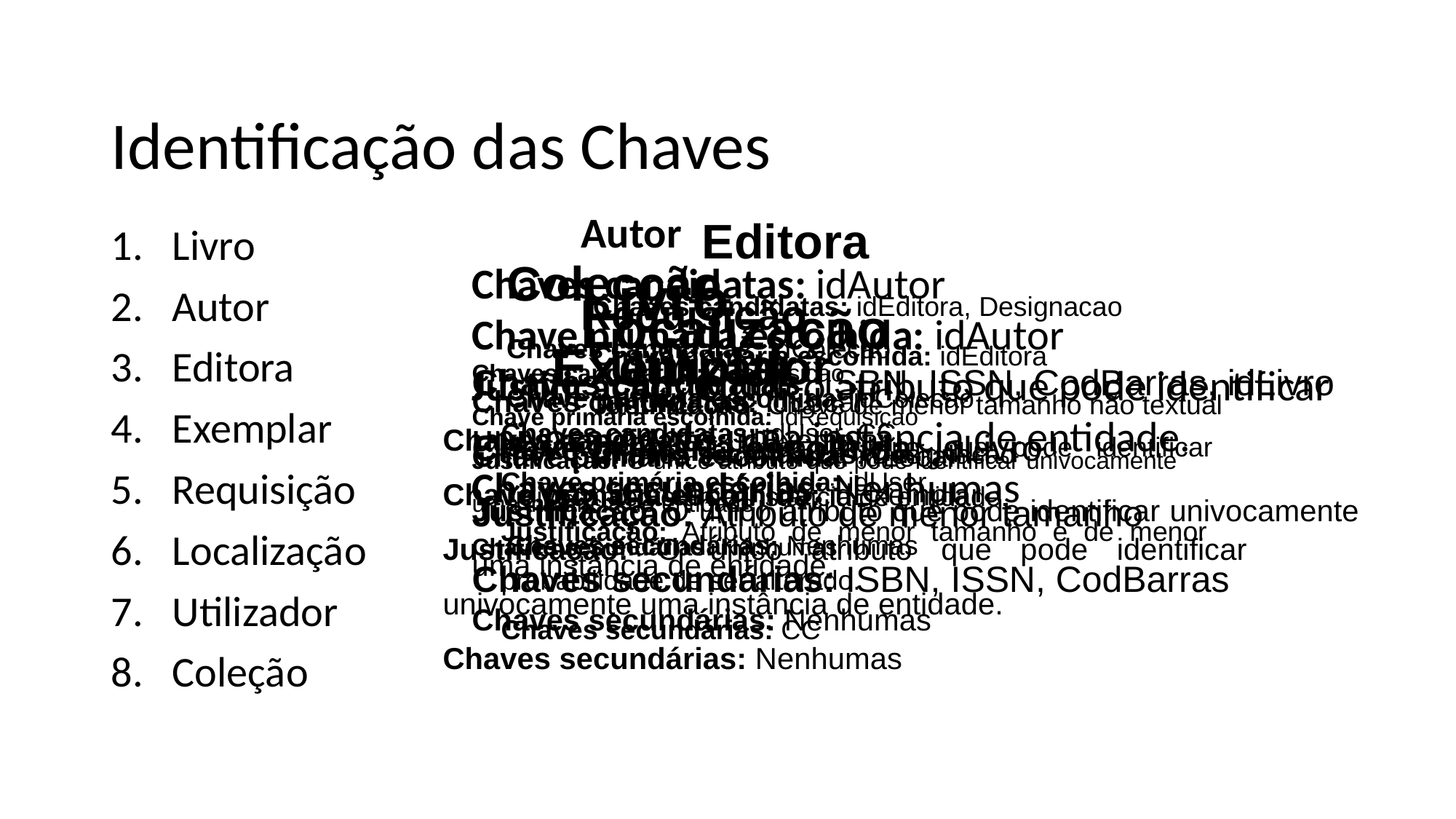

# Identificação das Chaves
Editora
Chaves candidatas: idEditora, Designacao
Chave primária escolhida: idEditora
Justificação: Chave de menor tamanho não textual
Chaves secundárias: Designacao
Autor
Chaves candidatas: idAutor
Chave primária escolhida: idAutor
Justificação: O único atributo que pode identificar univocamente uma instância de entidade.
Chaves secundárias: Nenhumas
Colecção
Chaves candidatas: idColecao
Chave primária escolhida: idColecao
Justificação: O único atributo que pode identificar univocamente uma instância de entidade.
Chaves secundárias: Nenhumas
Livro
Autor
Editora
Exemplar
Requisição
Localização
Utilizador
Coleção

Livro
Chaves candidatas: ISBN, ISSN, CodBarras, idLivro
Chave primária escolhida: idLivro
Justificação: Atributo de menor tamanho
Chaves secundárias: ISBN, ISSN, CodBarras
Localização
Chaves candidatas: idLocal
Chave primária escolhida: idLocal
Justificação: O único atributo que pode identificar univocamente uma instância de entidade.
Chaves secundárias: Nenhumas
Requisição
Chaves candidatas: idRequisicao
Chave primária escolhida: idRequisicao
Justificação: O único atributo que pode identificar univocamente uma instância de entidade.
Chaves secundárias: Nenhumas
Exemplar
Chaves candidatas: idExemplar
Chave primária escolhida: idExemplar
Justificação: O único atributo que pode identificar univocamente uma instância de entidade.
Chaves secundárias: Nenhumas
Utilizador
Chaves candidatas: idUser, CC
Chave primária escolhida: idUser
Justificação: Atributo de menor tamanho e de menor probabilidade de ser alterado.
Chaves secundárias: CC